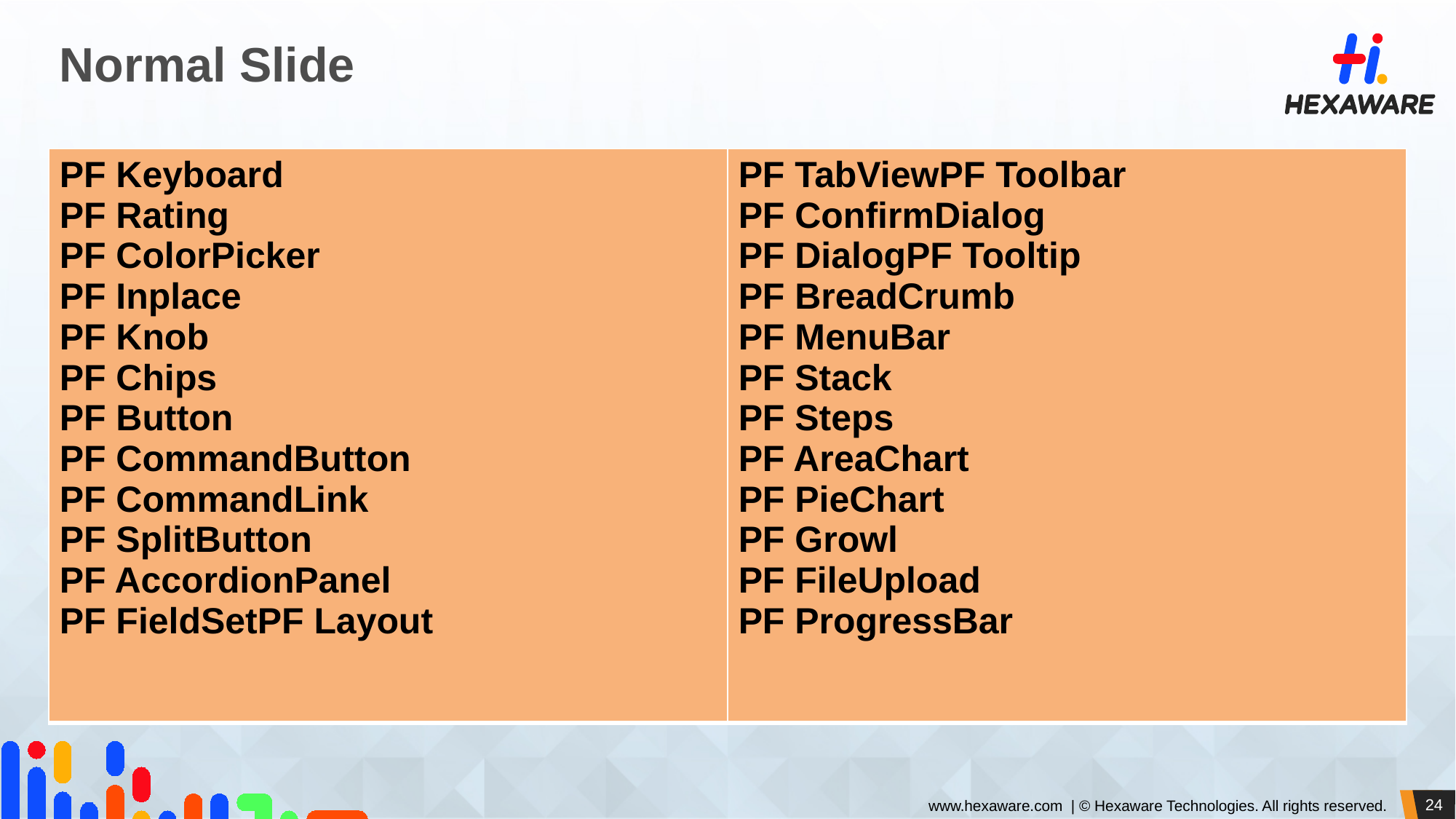

# Normal Slide
| PF Keyboard PF Rating PF ColorPicker PF Inplace PF Knob PF Chips PF Button PF CommandButton PF CommandLink PF SplitButton PF AccordionPanel PF FieldSetPF Layout | PF TabViewPF Toolbar PF ConfirmDialog PF DialogPF Tooltip PF BreadCrumb PF MenuBar PF Stack PF Steps PF AreaChart PF PieChart PF Growl PF FileUpload PF ProgressBar |
| --- | --- |